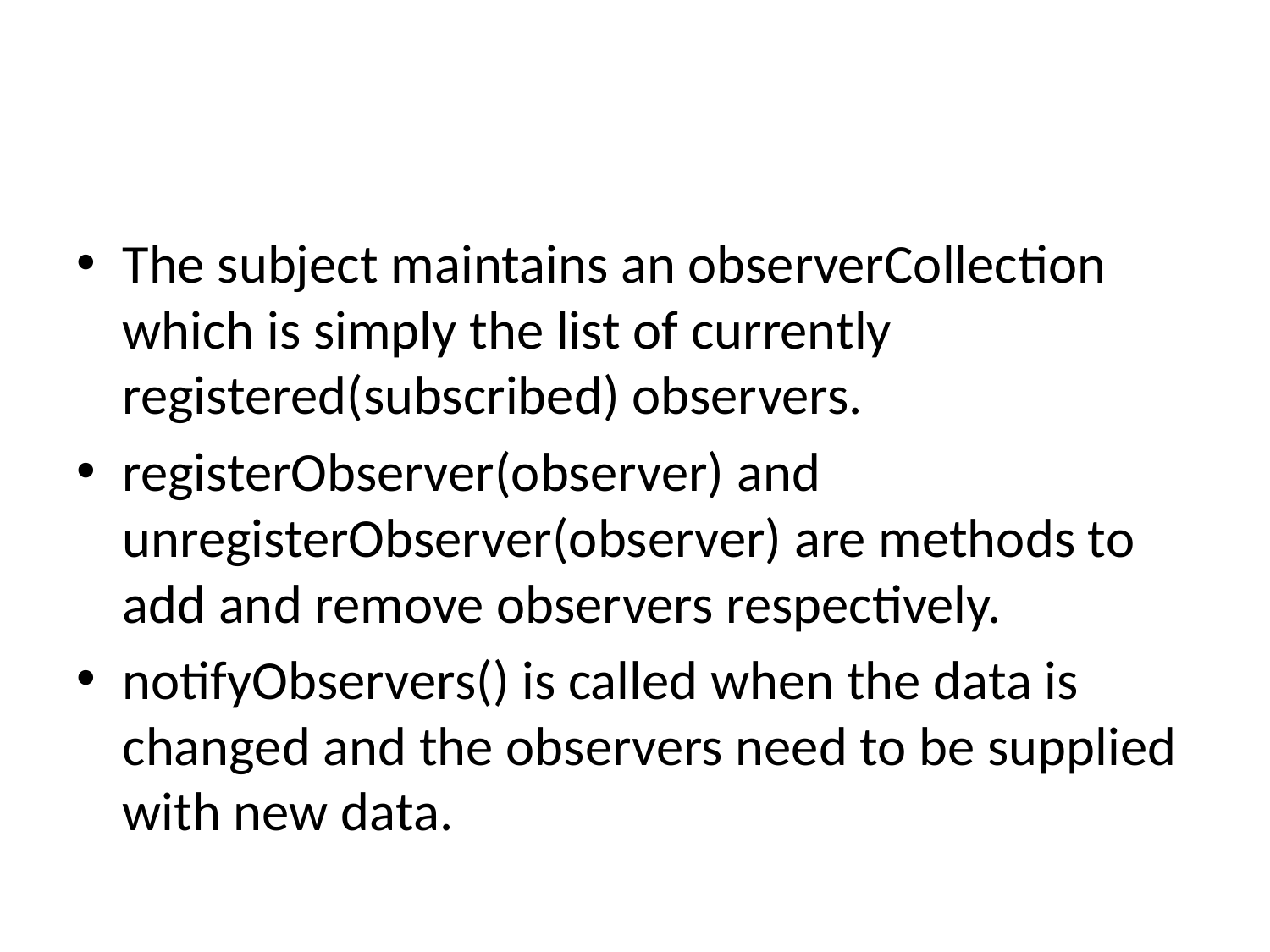

#
The subject maintains an observerCollection which is simply the list of currently registered(subscribed) observers.
registerObserver(observer) and unregisterObserver(observer) are methods to add and remove observers respectively.
notifyObservers() is called when the data is changed and the observers need to be supplied with new data.